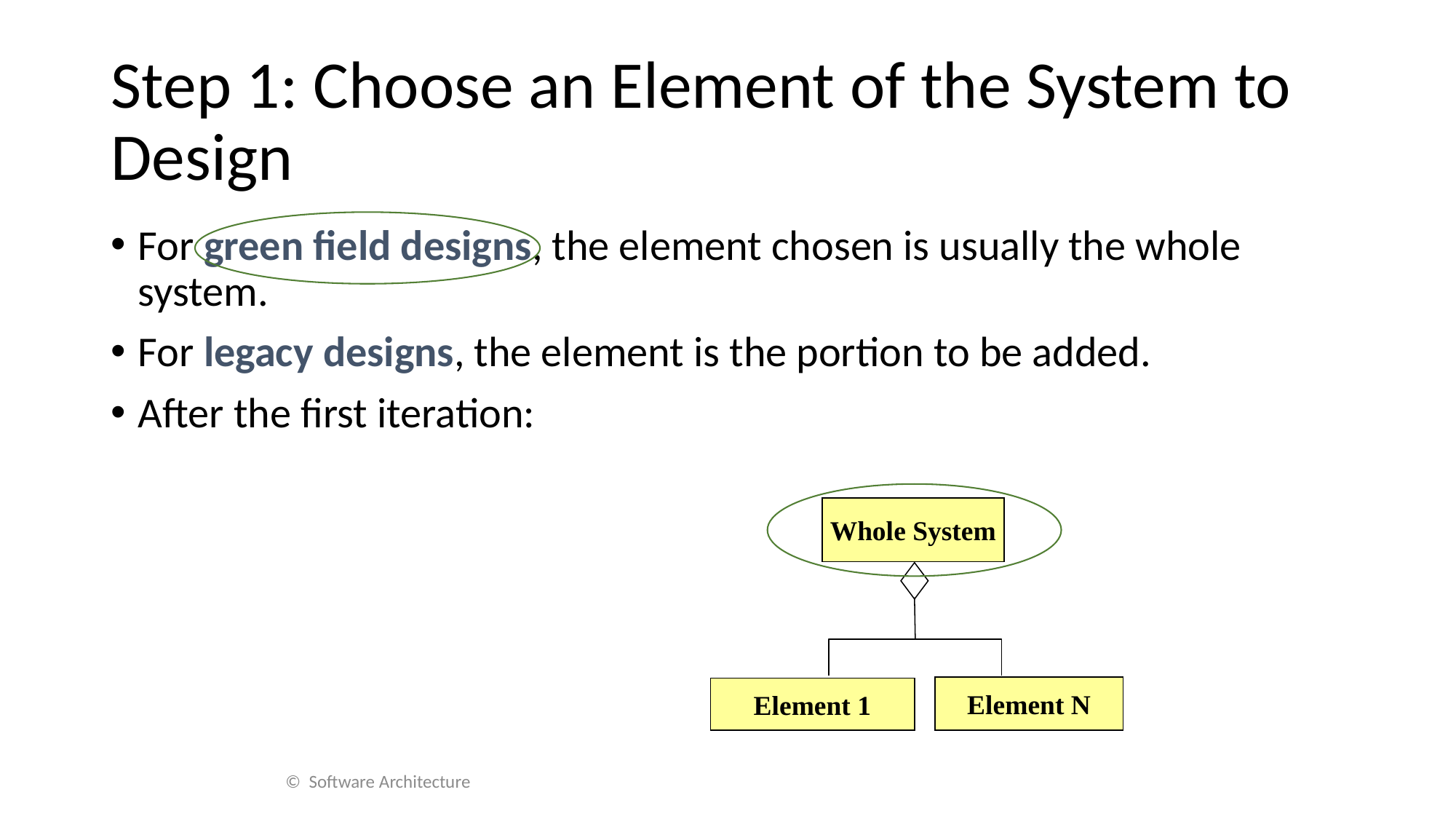

# Step 1: Choose an Element of the System to Design

For green field designs, the element chosen is usually the whole system.
For legacy designs, the element is the portion to be added.
After the first iteration:

Whole System

Element N
Element 1
©  Software Architecture